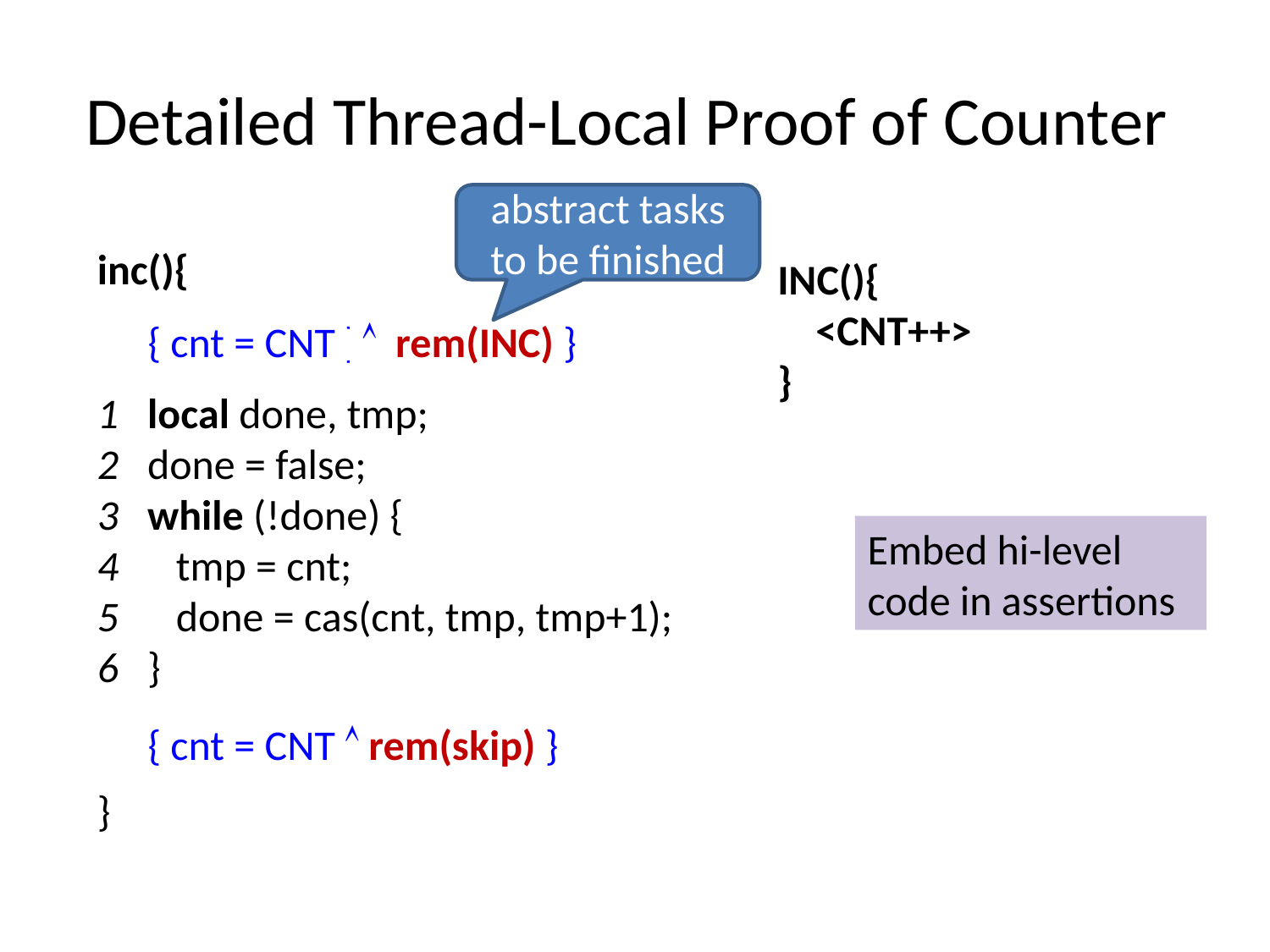

# Detailed Thread-Local Proof of Counter
abstract tasks to be finished
inc(){

1   local done, tmp;
2   done = false;
3   while (!done) {
4      tmp = cnt;
5      done = cas(cnt, tmp, tmp+1);
6   }

}
INC(){
    <CNT++>
}
{ cnt = CNT }
∧  rem(INC) }
Embed hi-level code in assertions
{ cnt = CNT ∧ rem(skip) }